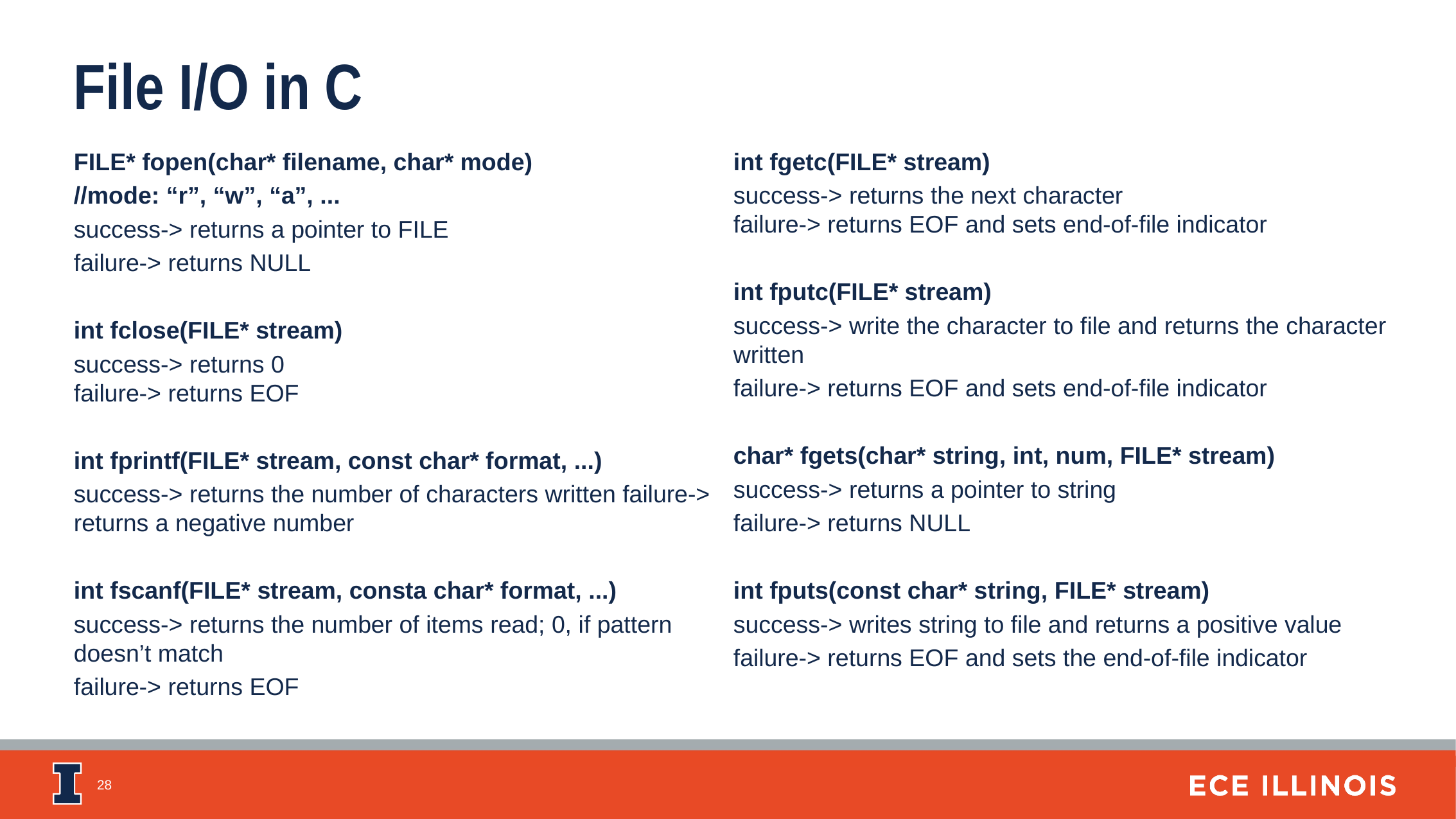

File I/O in C
FILE* fopen(char* filename, char* mode)
//mode: “r”, “w”, “a”, ...
success-> returns a pointer to FILE
failure-> returns NULL

int fclose(FILE* stream)
success-> returns 0
failure-> returns EOF

int fprintf(FILE* stream, const char* format, ...)
success-> returns the number of characters written failure-> returns a negative number

int fscanf(FILE* stream, consta char* format, ...)
success-> returns the number of items read; 0, if pattern doesn’t match
failure-> returns EOF
int fgetc(FILE* stream)
success-> returns the next character
failure-> returns EOF and sets end-of-file indicator

int fputc(FILE* stream)
success-> write the character to file and returns the character written
failure-> returns EOF and sets end-of-file indicator

char* fgets(char* string, int, num, FILE* stream)
success-> returns a pointer to string
failure-> returns NULL

int fputs(const char* string, FILE* stream)
success-> writes string to file and returns a positive value
failure-> returns EOF and sets the end-of-file indicator
28